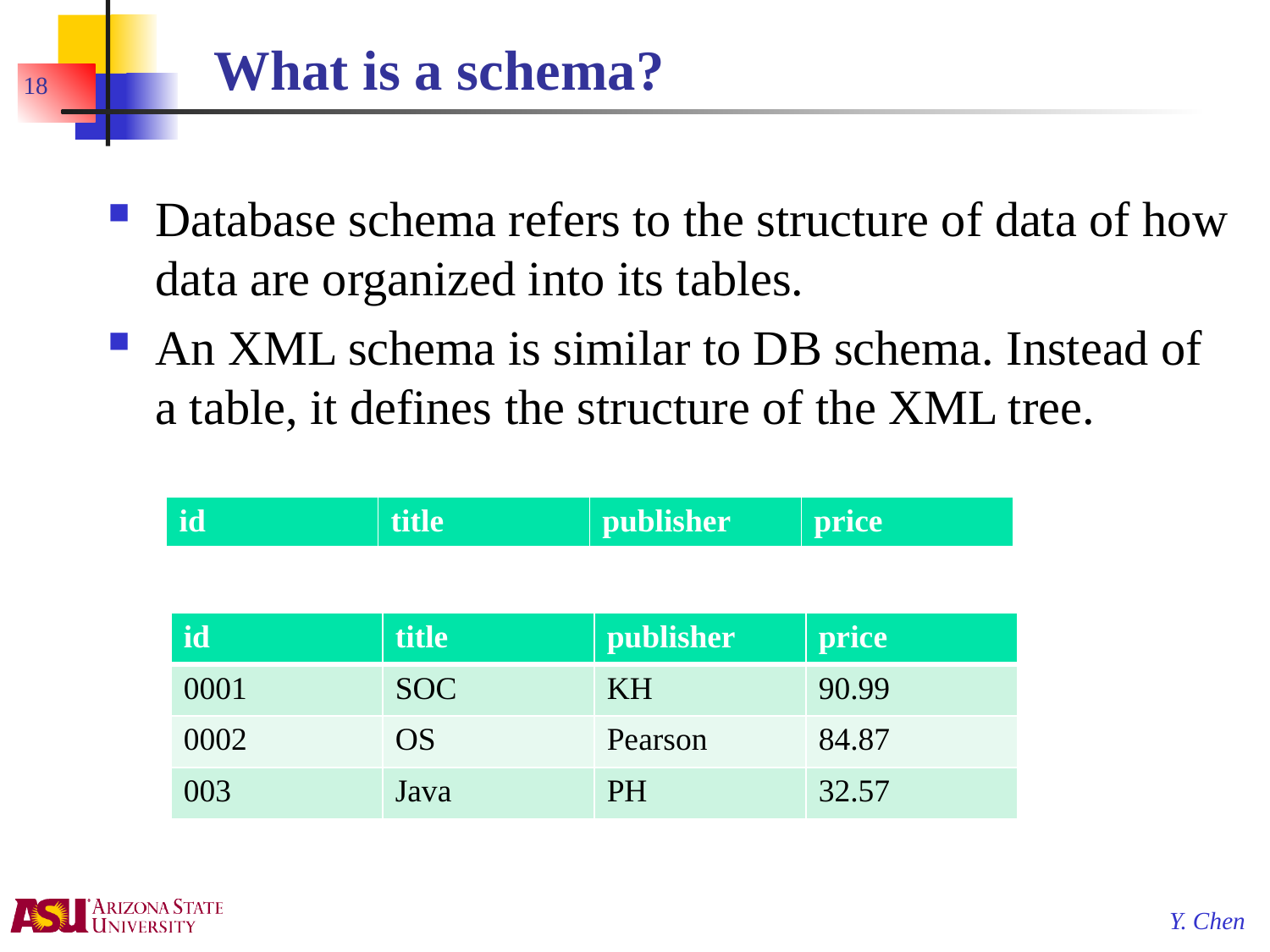

# What is a schema?
18
Database schema refers to the structure of data of how data are organized into its tables.
An XML schema is similar to DB schema. Instead of a table, it defines the structure of the XML tree.
| id | title | publisher | price |
| --- | --- | --- | --- |
| id | title | publisher | price |
| --- | --- | --- | --- |
| 0001 | SOC | KH | 90.99 |
| 0002 | OS | Pearson | 84.87 |
| 003 | Java | PH | 32.57 |